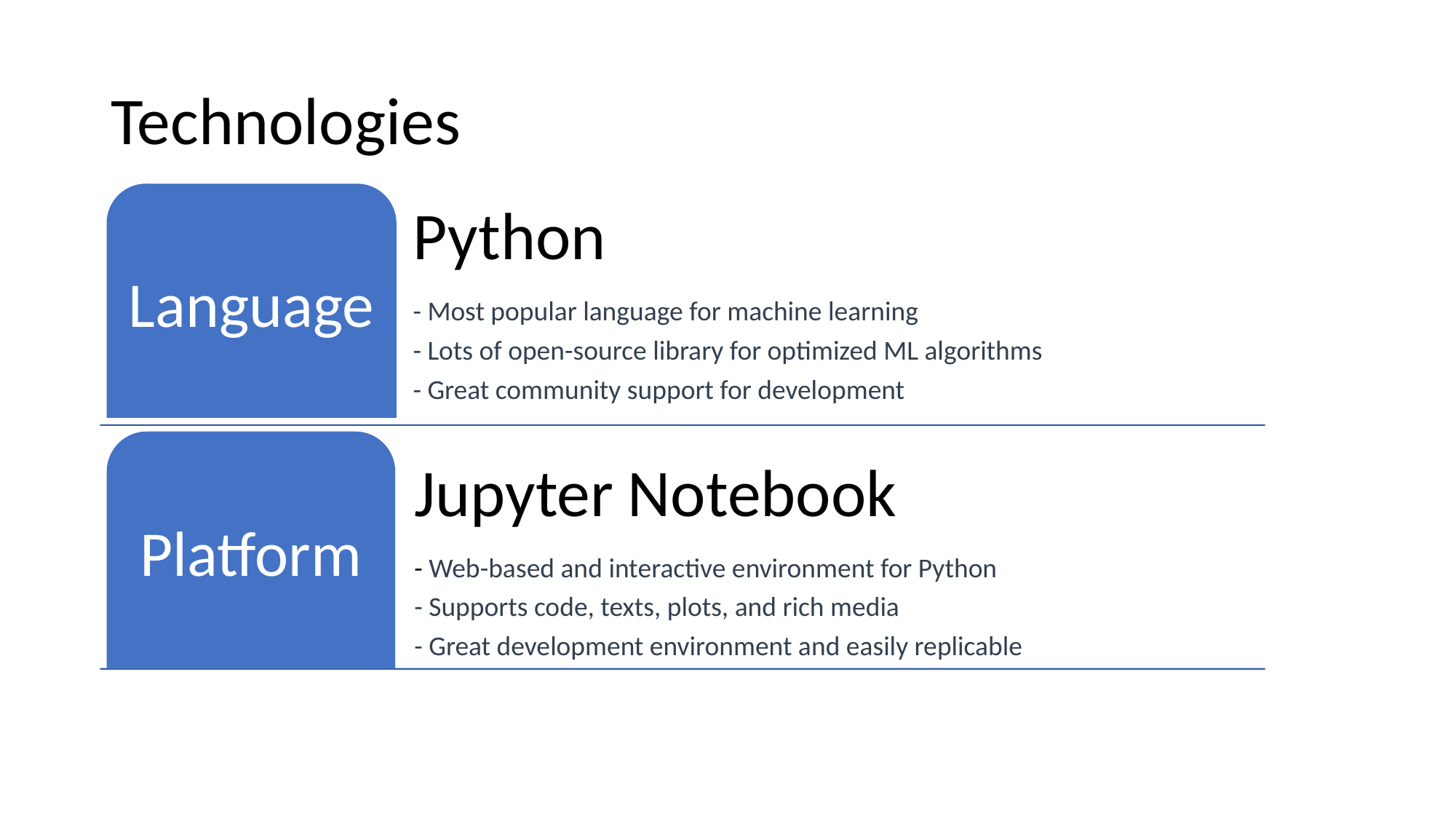

# Technologies
Python
- Most popular language for machine learning
- Lots of open-source library for optimized ML algorithms
- Great community support for development
Language
Jupyter Notebook
- Web-based and interactive environment for Python
- Supports code, texts, plots, and rich media
- Great development environment and easily replicable
Platform